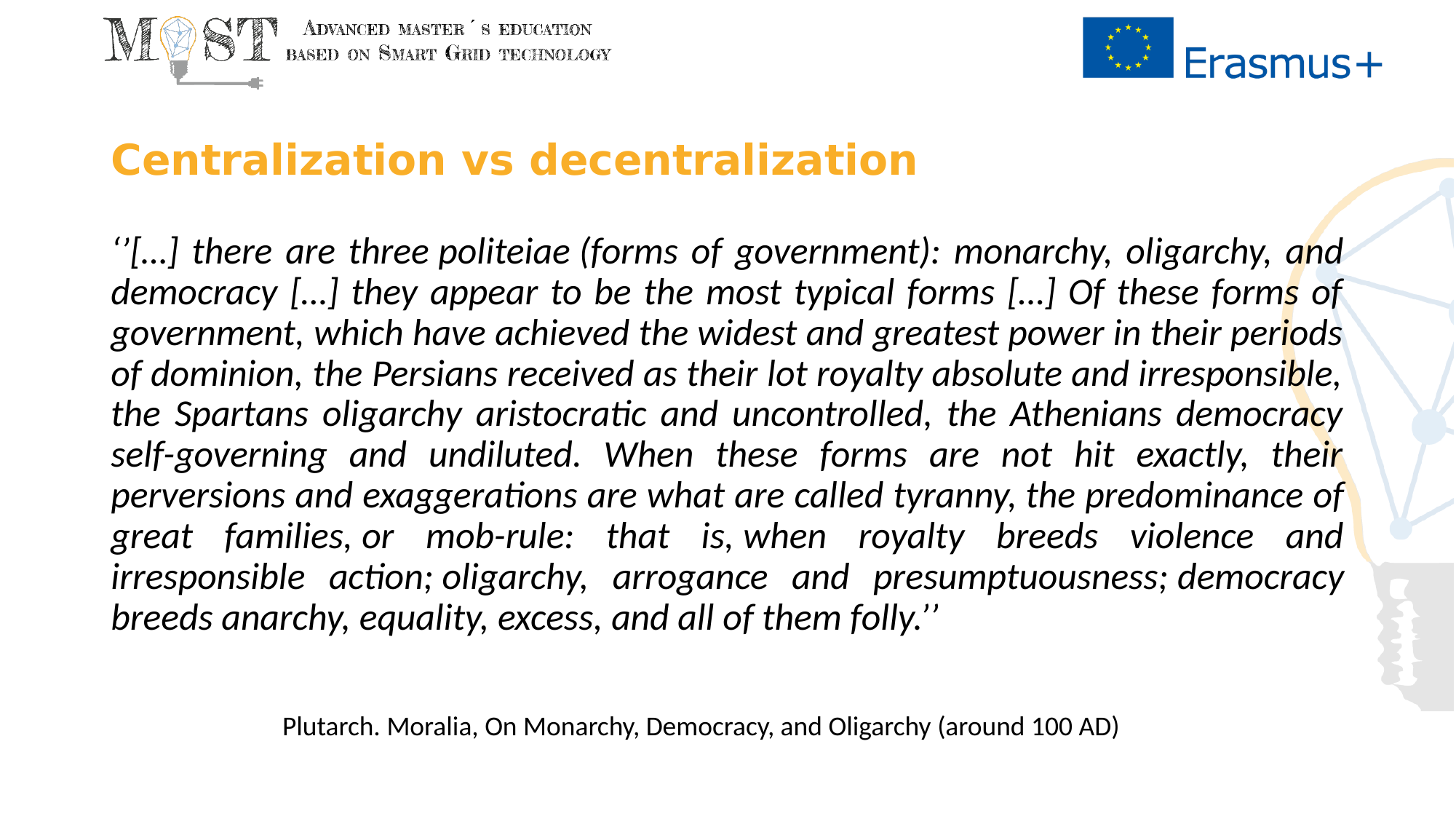

# Centralization vs decentralization
‘’[…] there are three politeiae (forms of government): monarchy, oligarchy, and democracy […] they appear to be the most typical forms […] Of these forms of government, which have achieved the widest and greatest power in their periods of dominion, the Persians received as their lot royalty absolute and irresponsible, the Spartans oligarchy aristocratic and uncontrolled, the Athenians democracy self-governing and undiluted. When these forms are not hit exactly, their perversions and exaggerations are what are called tyranny, the predominance of great families, or mob-rule: that is, when royalty breeds violence and irresponsible action; oligarchy, arrogance and presumptuousness; democracy breeds anarchy, equality, excess, and all of them folly.’’
Plutarch. Moralia, On Monarchy, Democracy, and Oligarchy (around 100 AD)